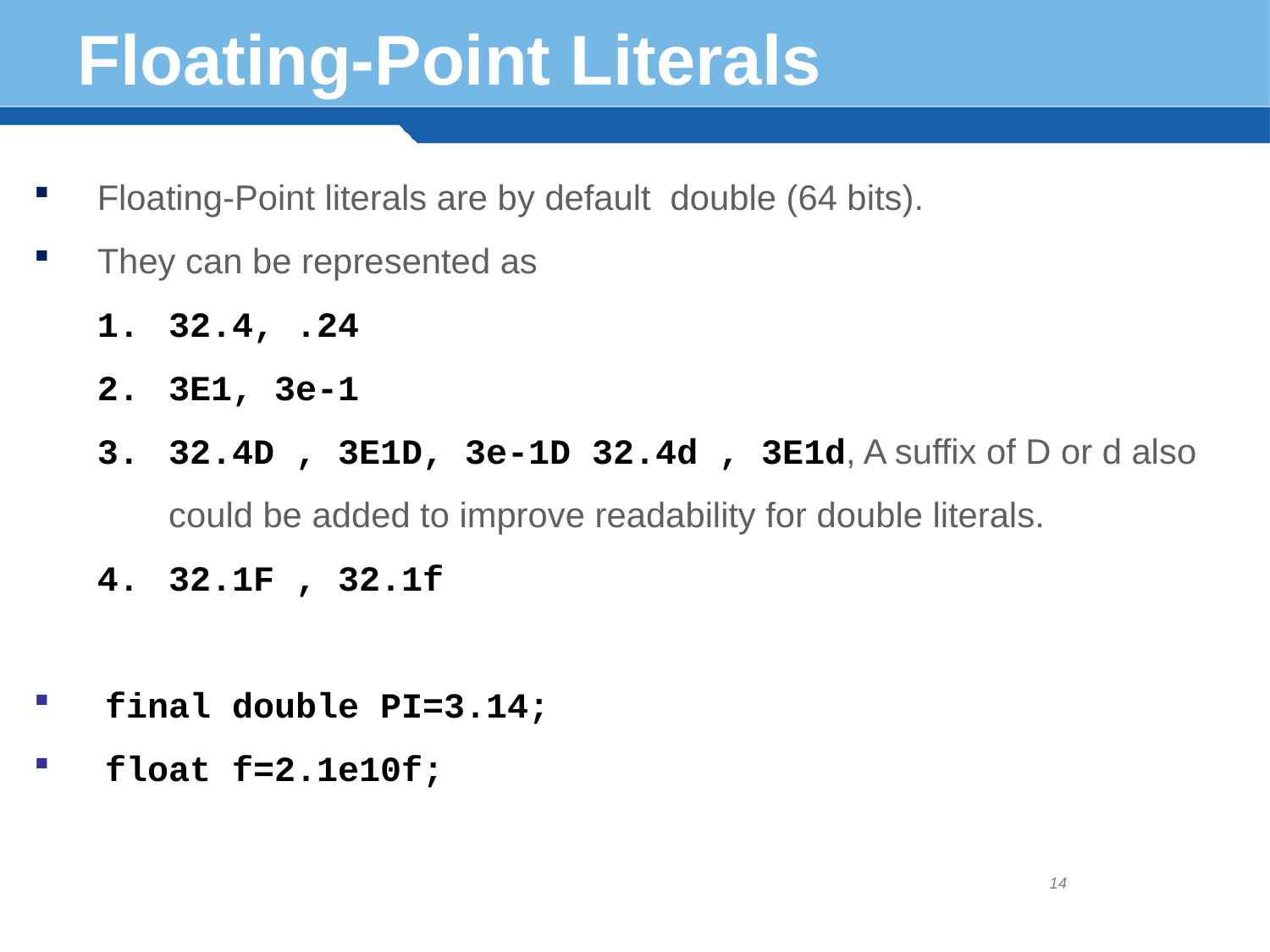

Floating-Point Literals
Floating-Point literals are by default  double (64 bits).
They can be represented as
32.4, .24
3E1, 3e-1
32.4D , 3E1D, 3e-1D 32.4d , 3E1d, A suffix of D or d also could be added to improve readability for double literals.
32.1F , 32.1f

final double PI=3.14;
float f=2.1e10f;

14